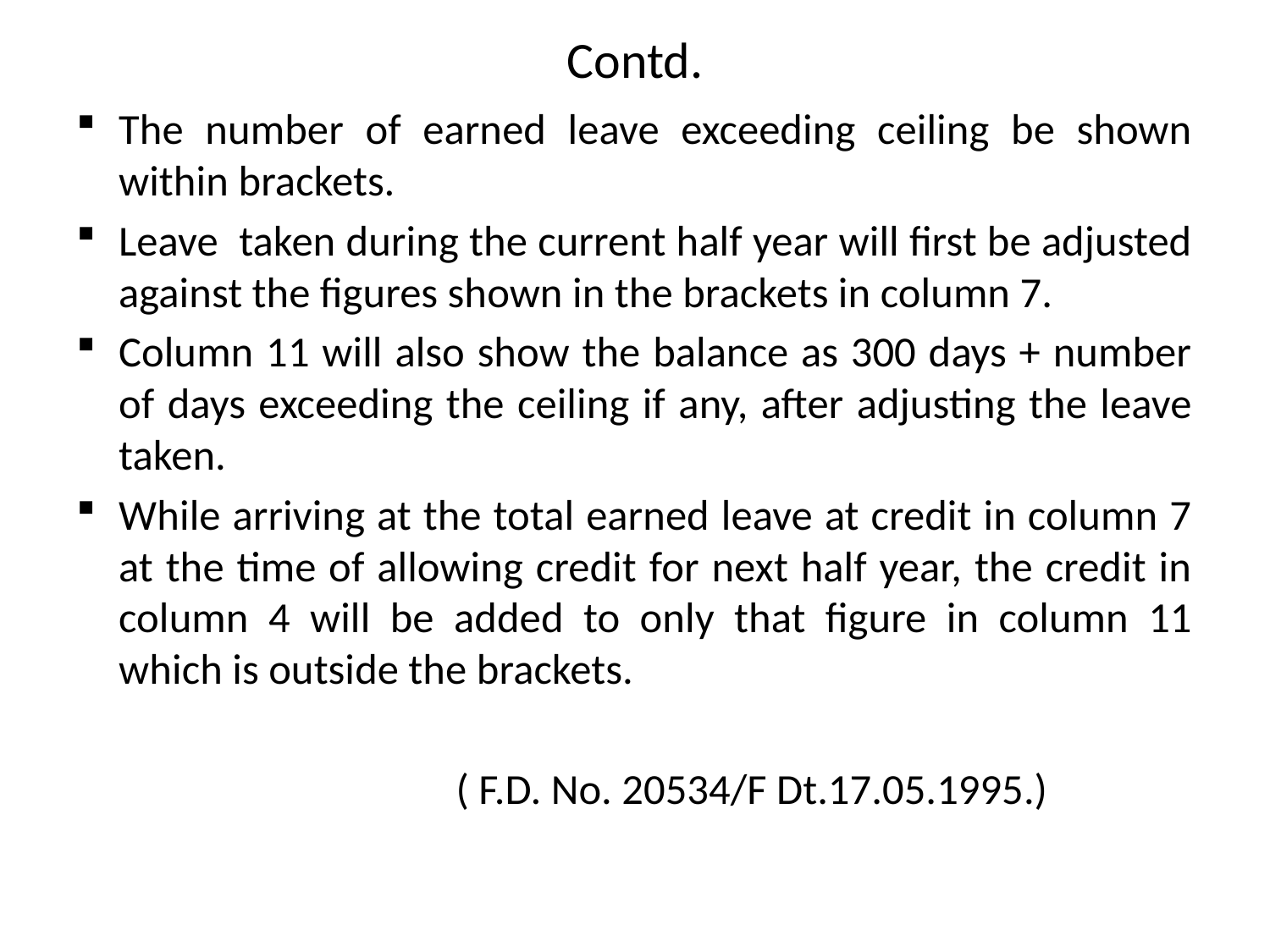

# Contd.
The number of earned leave exceeding ceiling be shown within brackets.
Leave  taken during the current half year will first be adjusted against the figures shown in the brackets in column 7.
Column 11 will also show the balance as 300 days + number of days exceeding the ceiling if any, after adjusting the leave taken.
While arriving at the total earned leave at credit in column 7 at the time of allowing credit for next half year, the credit in column 4 will be added to only that figure in column 11 which is outside the brackets.

                                       ( F.D. No. 20534/F Dt.17.05.1995.)